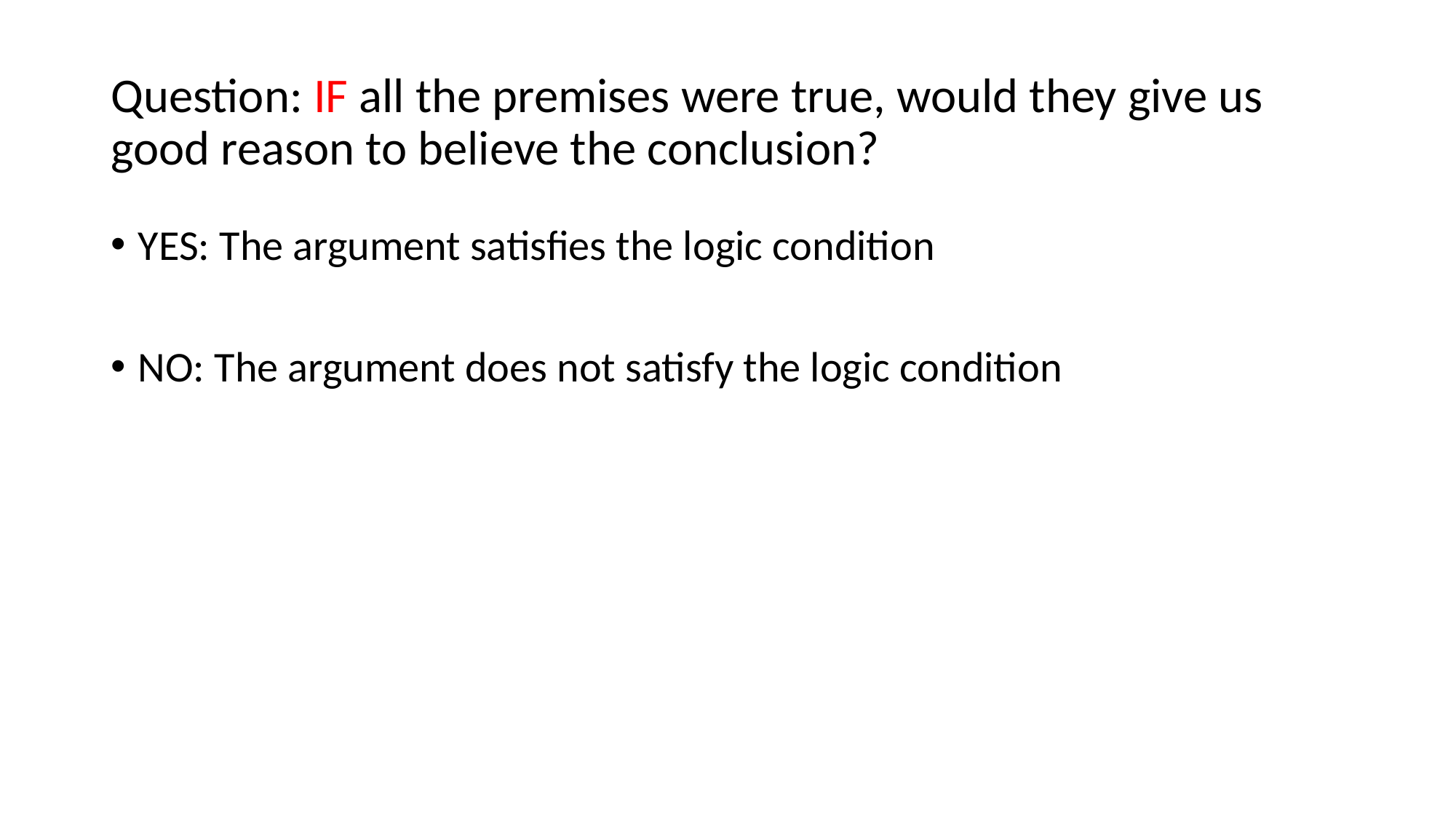

# Question: IF all the premises were true, would they give us good reason to believe the conclusion?
YES: The argument satisfies the logic condition

NO: The argument does not satisfy the logic condition